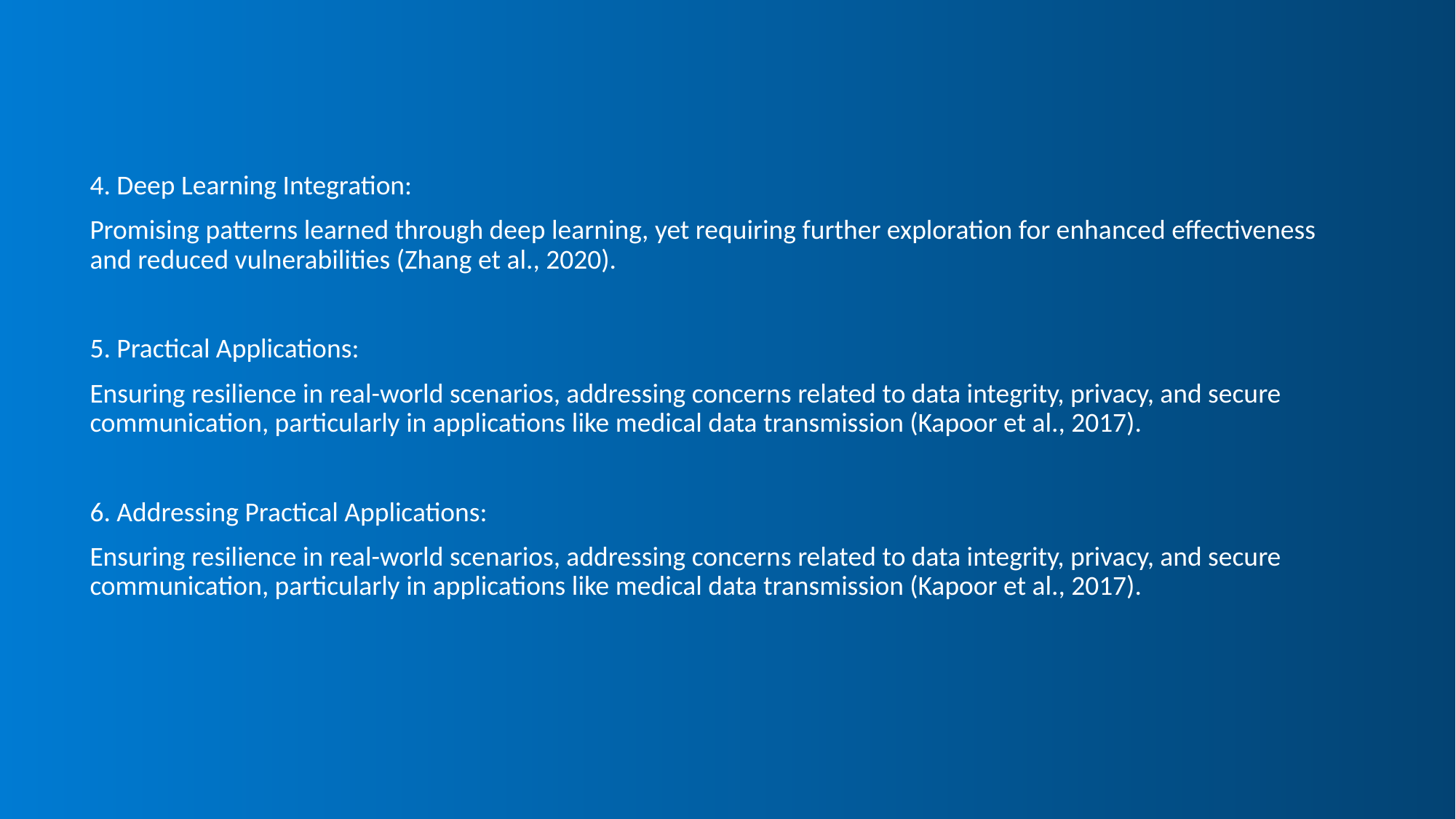

4. Deep Learning Integration:
Promising patterns learned through deep learning, yet requiring further exploration for enhanced effectiveness and reduced vulnerabilities (Zhang et al., 2020).

5. Practical Applications:
Ensuring resilience in real-world scenarios, addressing concerns related to data integrity, privacy, and secure communication, particularly in applications like medical data transmission (Kapoor et al., 2017).

6. Addressing Practical Applications:
Ensuring resilience in real-world scenarios, addressing concerns related to data integrity, privacy, and secure communication, particularly in applications like medical data transmission (Kapoor et al., 2017).